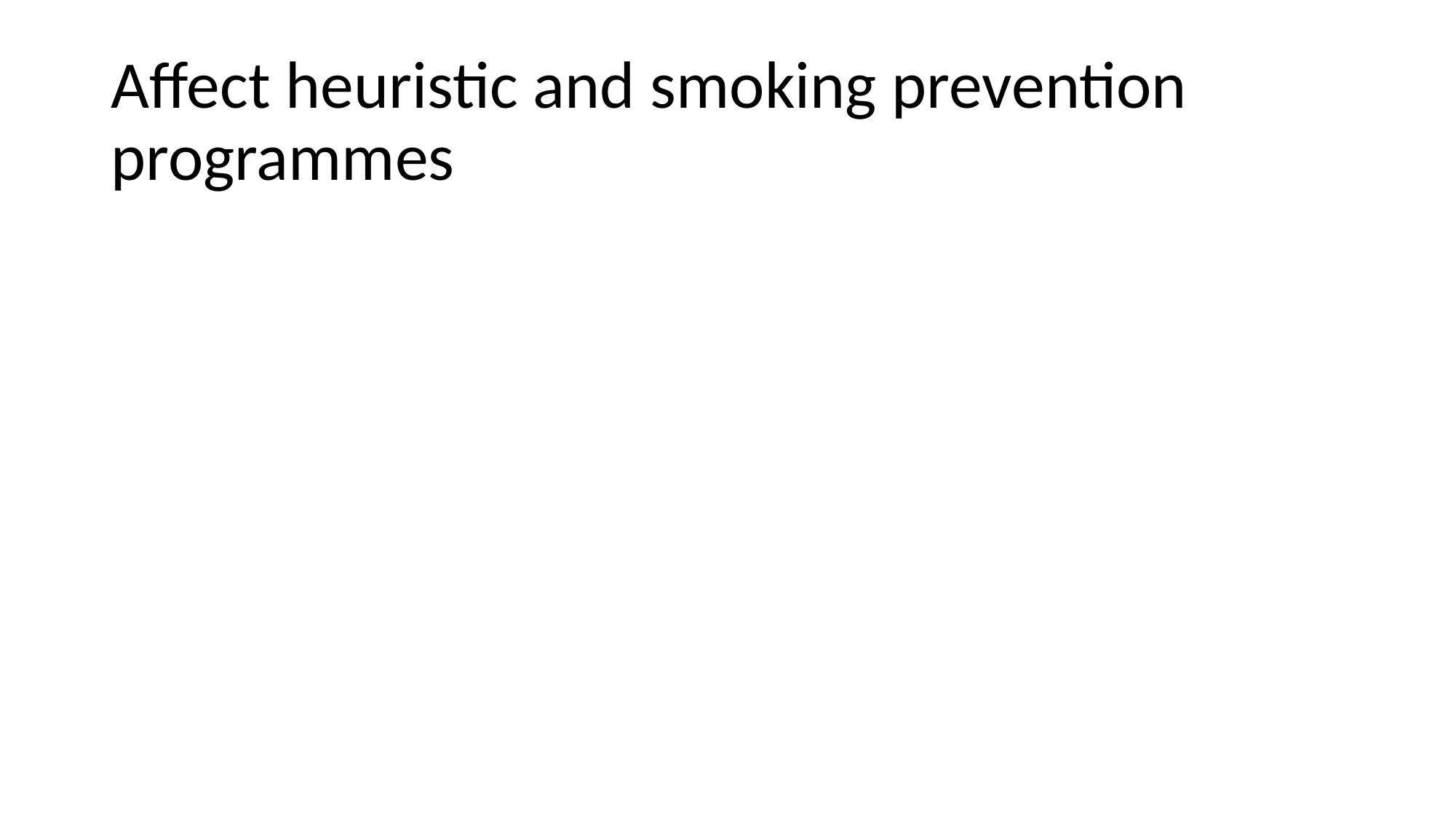

# Affect heuristic and smoking prevention programmes